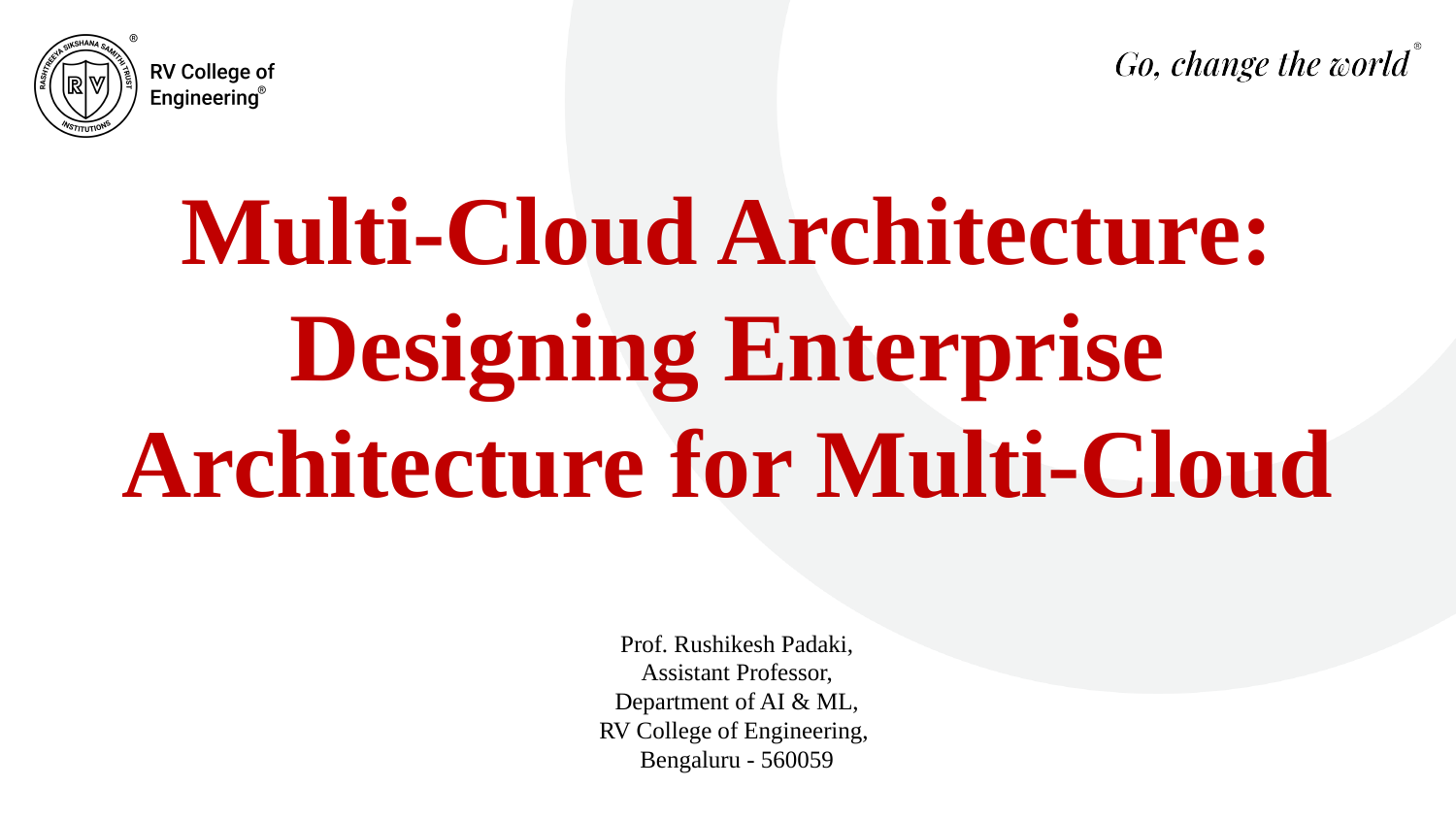

# Multi-Cloud Architecture: Designing Enterprise Architecture for Multi-Cloud
Prof. Rushikesh Padaki,
Assistant Professor,
Department of AI & ML,
RV College of Engineering,
Bengaluru - 560059